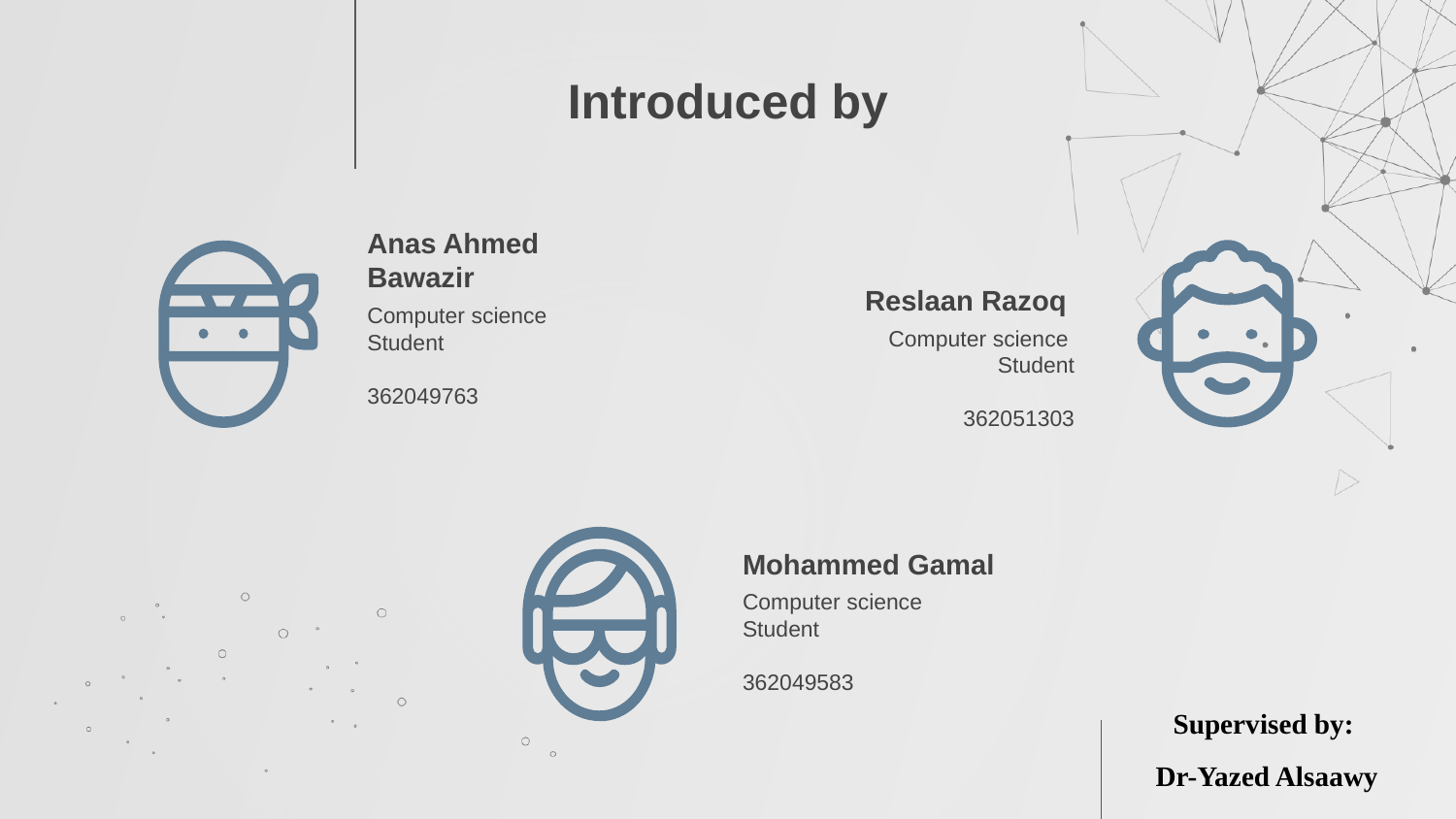

# Introduced by

Anas Ahmed Bawazir

Reslaan Razoq
Computer science Student

362049763
Computer science
Student

362051303

Mohammed Gamal
Computer science Student

362049583
Supervised by:
Dr-Yazed Alsaawy